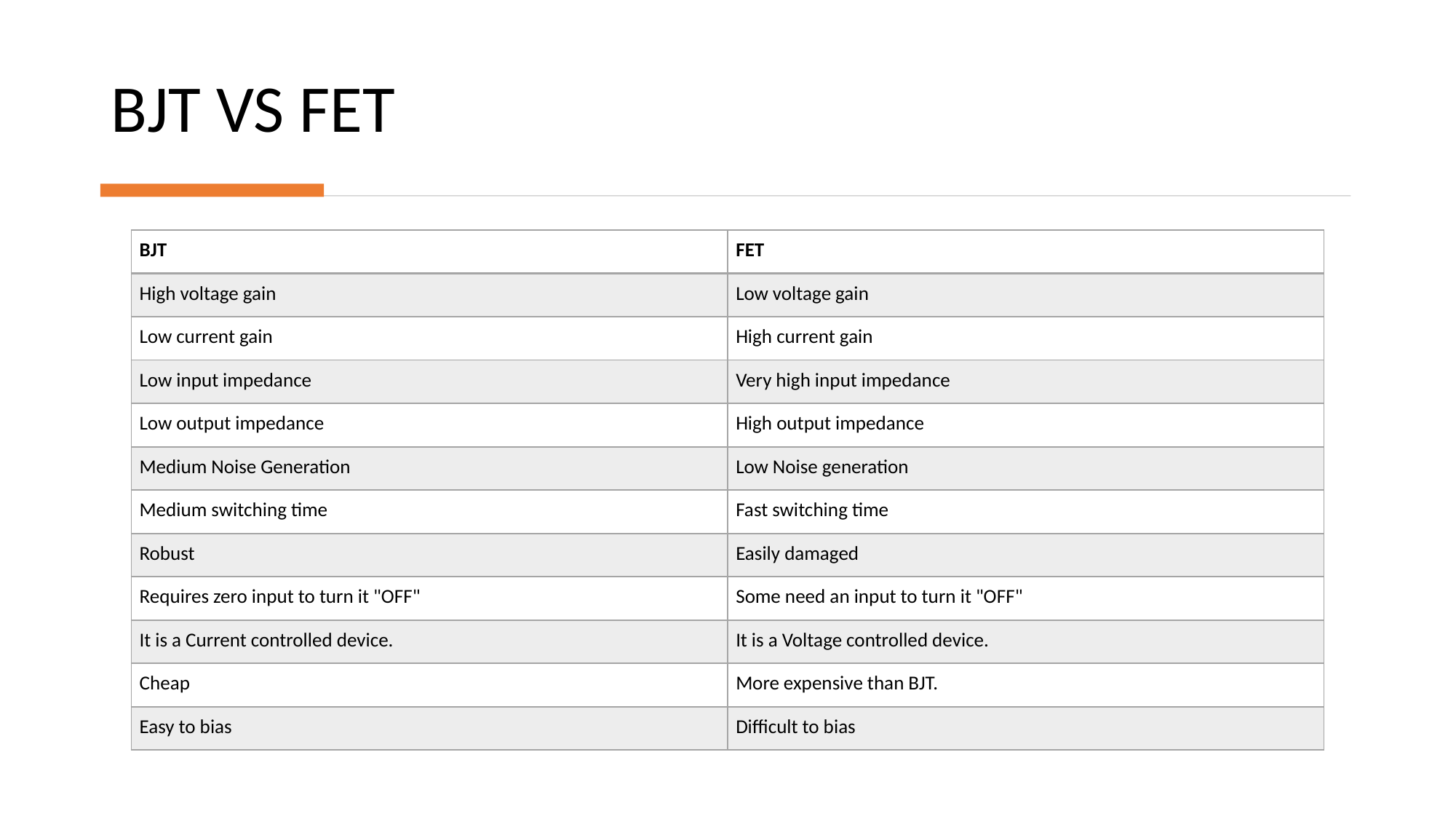

# BJT VS FET

| BJT | FET |
| --- | --- |
| High voltage gain | Low voltage gain |
| Low current gain | High current gain |
| Low input impedance | Very high input impedance |
| Low output impedance | High output impedance |
| Medium Noise Generation | Low Noise generation |
| Medium switching time | Fast switching time |
| Robust | Easily damaged |
| Requires zero input to turn it "OFF" | Some need an input to turn it "OFF" |
| It is a Current controlled device. | It is a Voltage controlled device. |
| Cheap | More expensive than BJT. |
| Easy to bias | Difficult to bias |